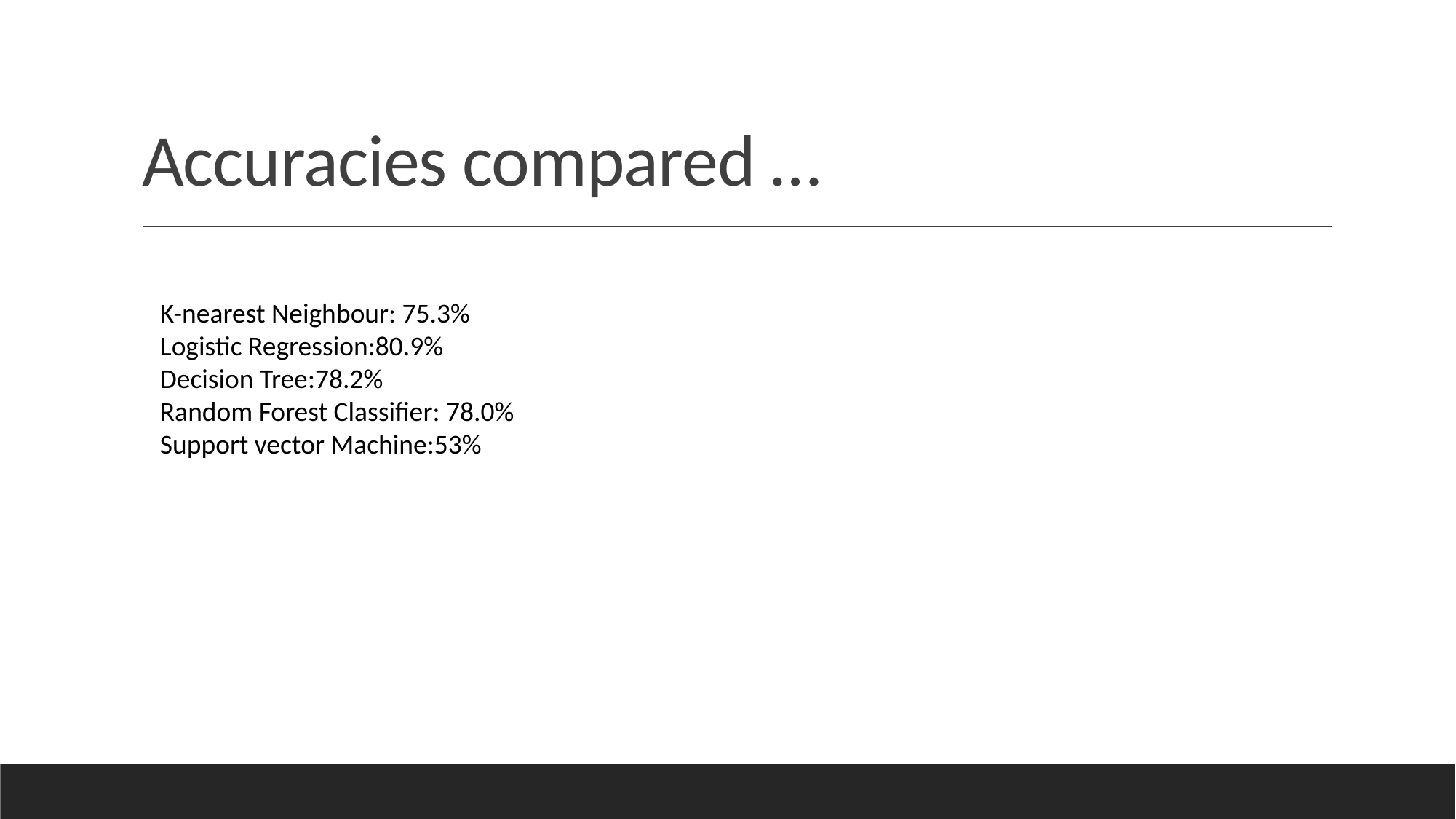

# Accuracies compared …
K-nearest Neighbour: 75.3%
Logistic Regression:80.9%
Decision Tree:78.2%
Random Forest Classifier: 78.0%
Support vector Machine:53%